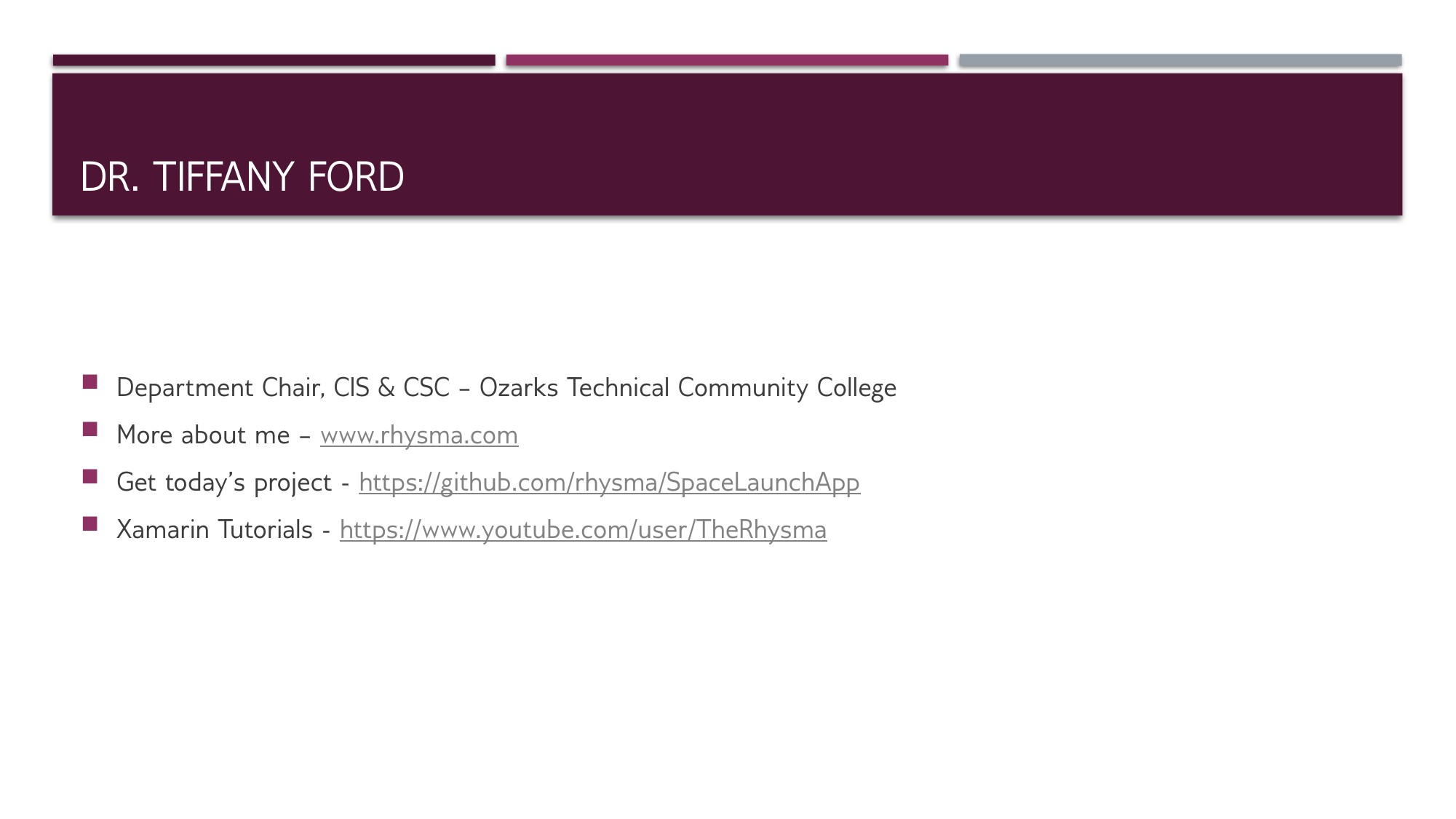

# Dr. Tiffany ford
Department Chair, CIS & CSC – Ozarks Technical Community College
More about me – www.rhysma.com
Get today’s project - https://github.com/rhysma/SpaceLaunchApp
Xamarin Tutorials - https://www.youtube.com/user/TheRhysma